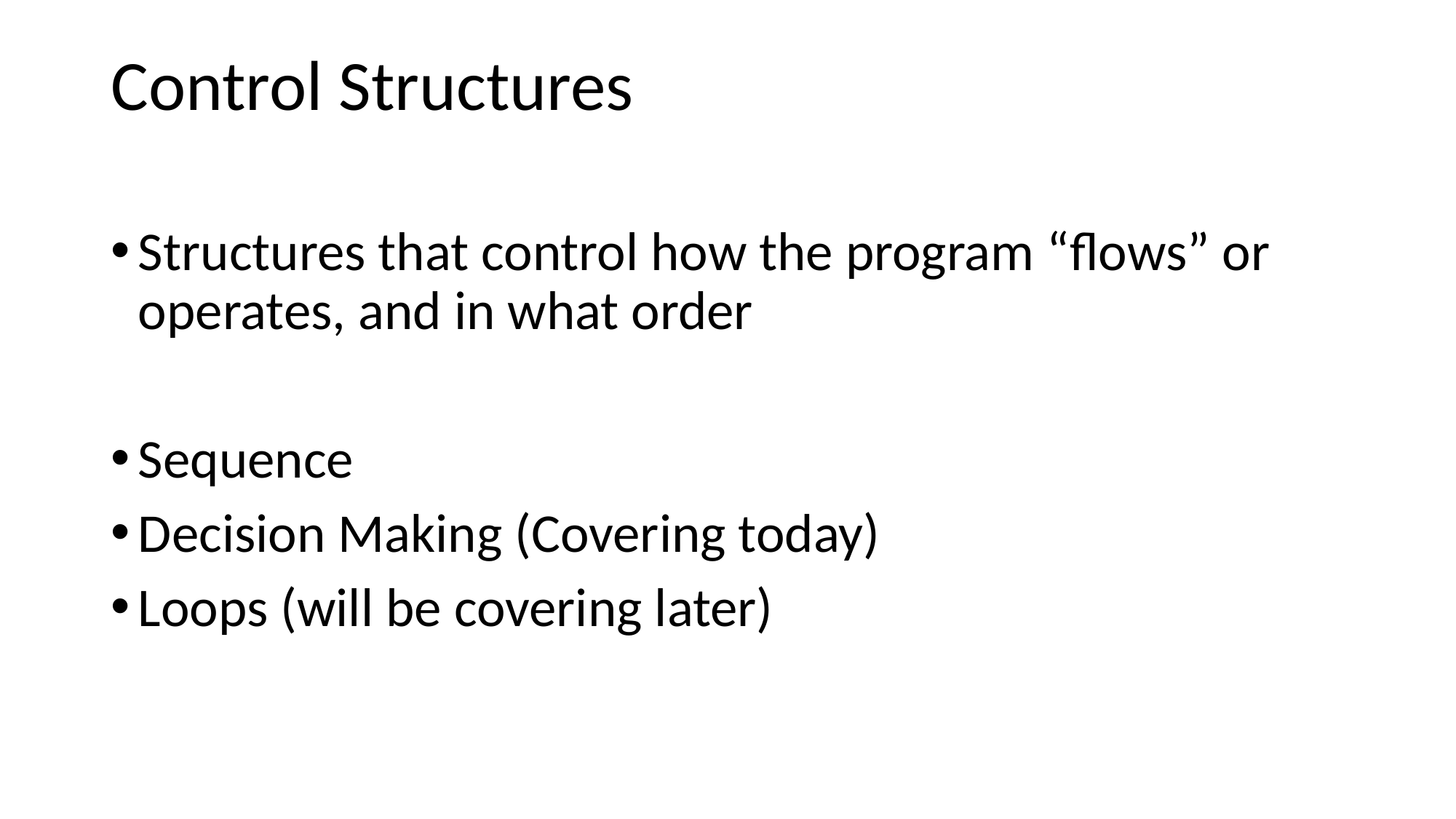

# Control Structures
Structures that control how the program “flows” or operates, and in what order

Sequence
Decision Making (Covering today)
Loops (will be covering later)